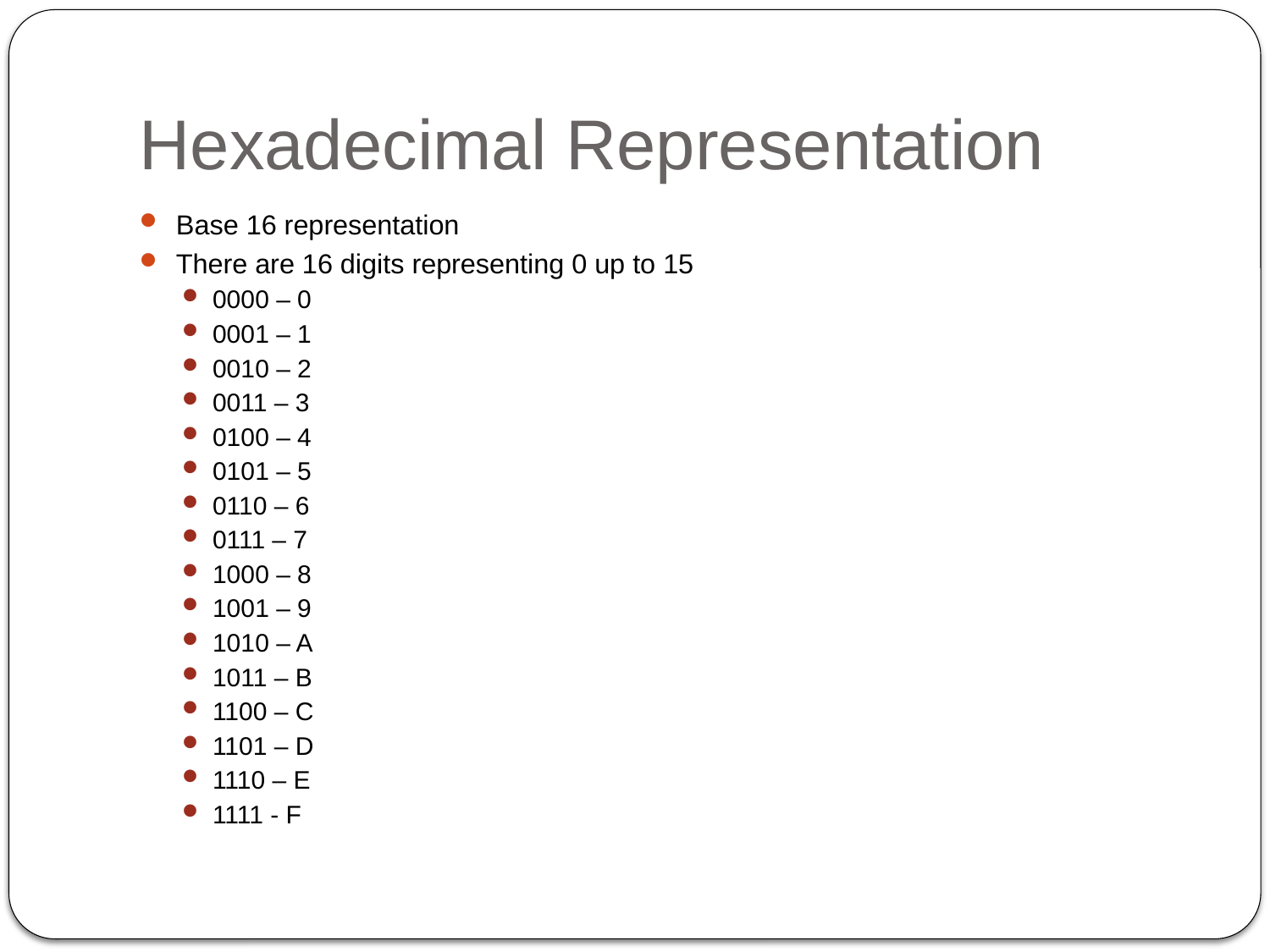

# Hexadecimal Representation
Base 16 representation
There are 16 digits representing 0 up to 15
0000 – 0
0001 – 1
0010 – 2
0011 – 3
0100 – 4
0101 – 5
0110 – 6
0111 – 7
1000 – 8
1001 – 9
1010 – A
1011 – B
1100 – C
1101 – D
1110 – E
1111 - F